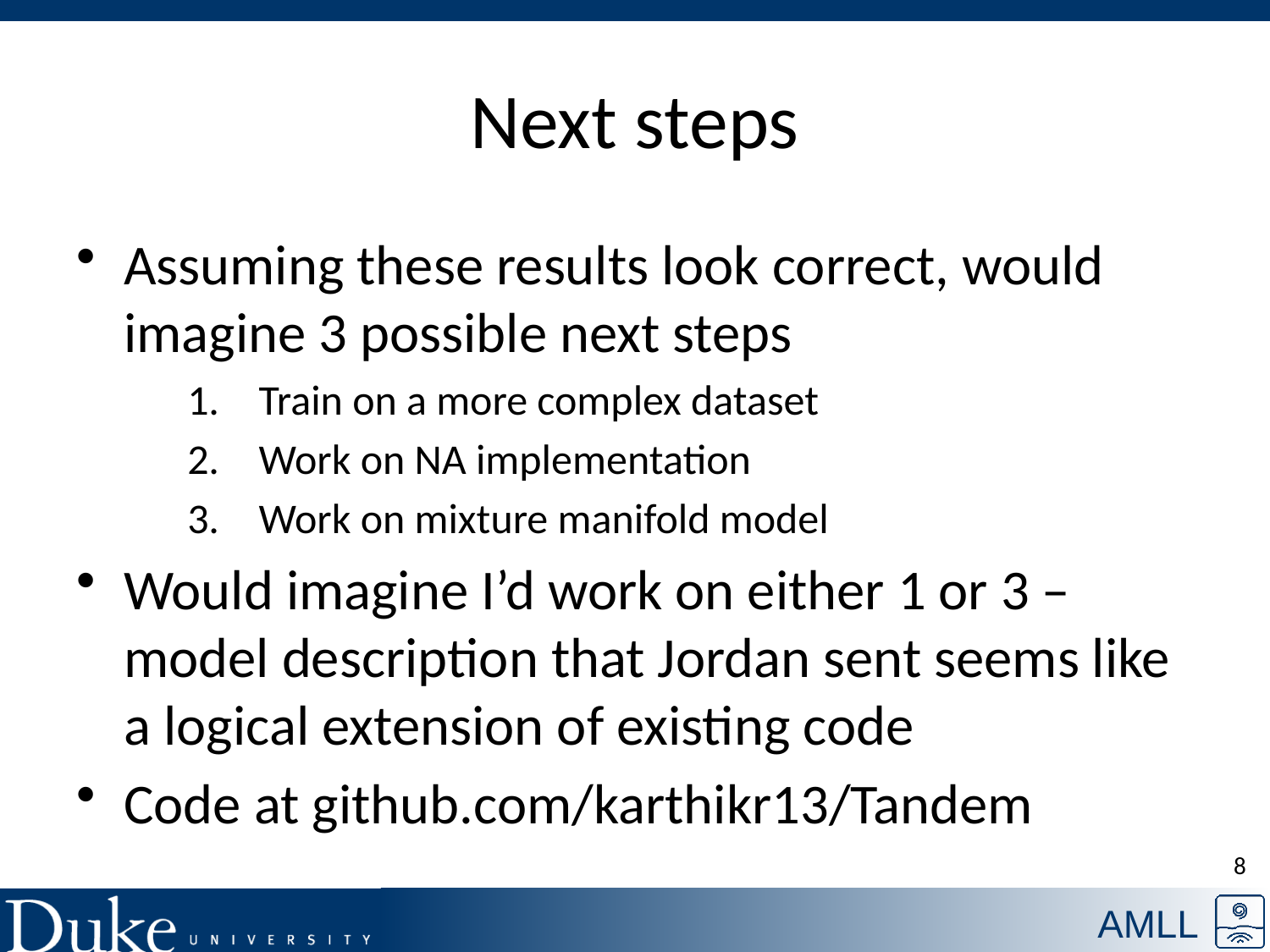

# Next steps
Assuming these results look correct, would imagine 3 possible next steps
Train on a more complex dataset
Work on NA implementation
Work on mixture manifold model
Would imagine I’d work on either 1 or 3 – model description that Jordan sent seems like a logical extension of existing code
Code at github.com/karthikr13/Tandem

8